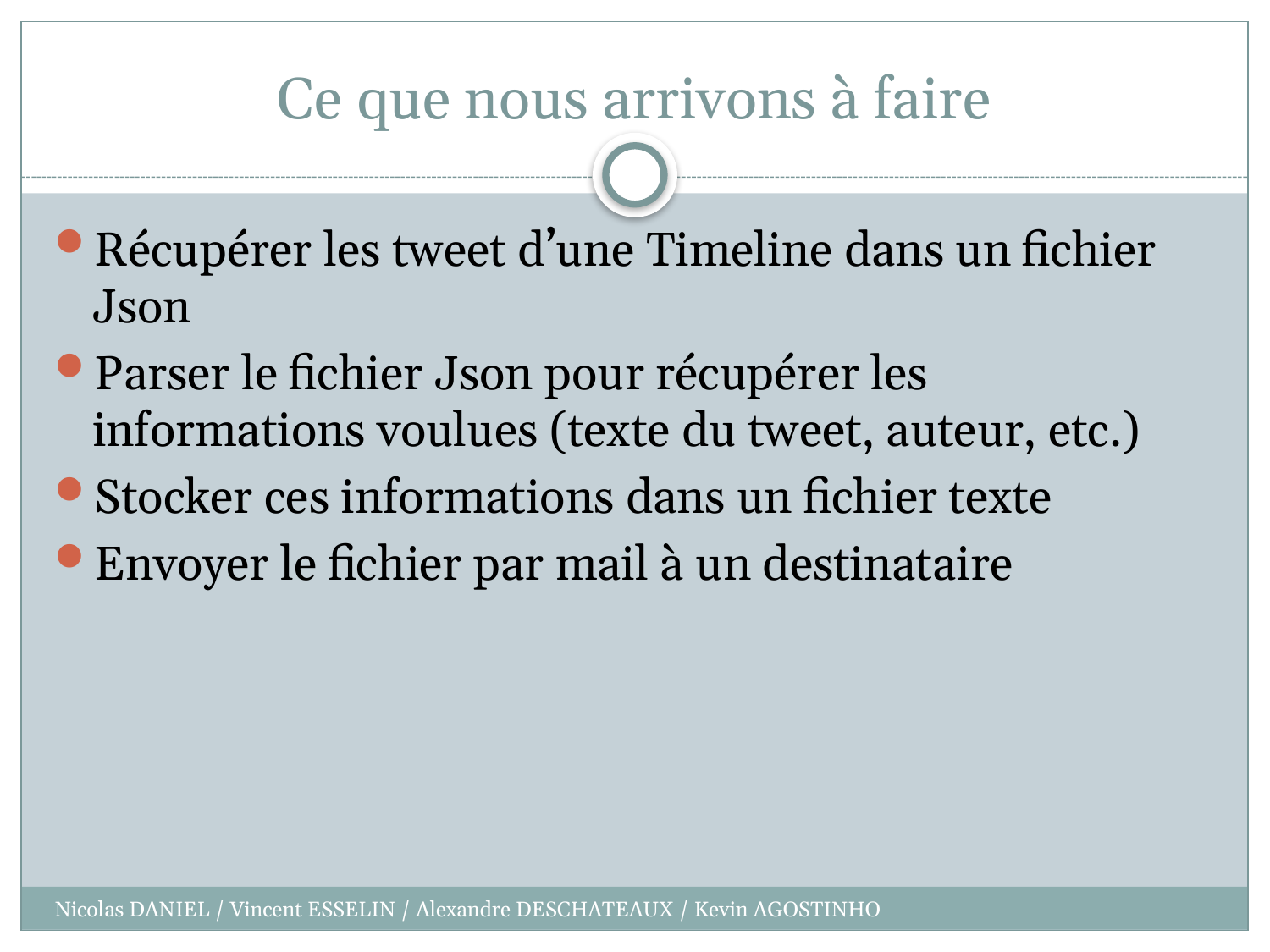

# Ce que nous arrivons à faire
Récupérer les tweet d’une Timeline dans un fichier Json
Parser le fichier Json pour récupérer les informations voulues (texte du tweet, auteur, etc.)
Stocker ces informations dans un fichier texte
Envoyer le fichier par mail à un destinataire

Nicolas DANIEL / Vincent ESSELIN / Alexandre DESCHATEAUX / Kevin AGOSTINHO